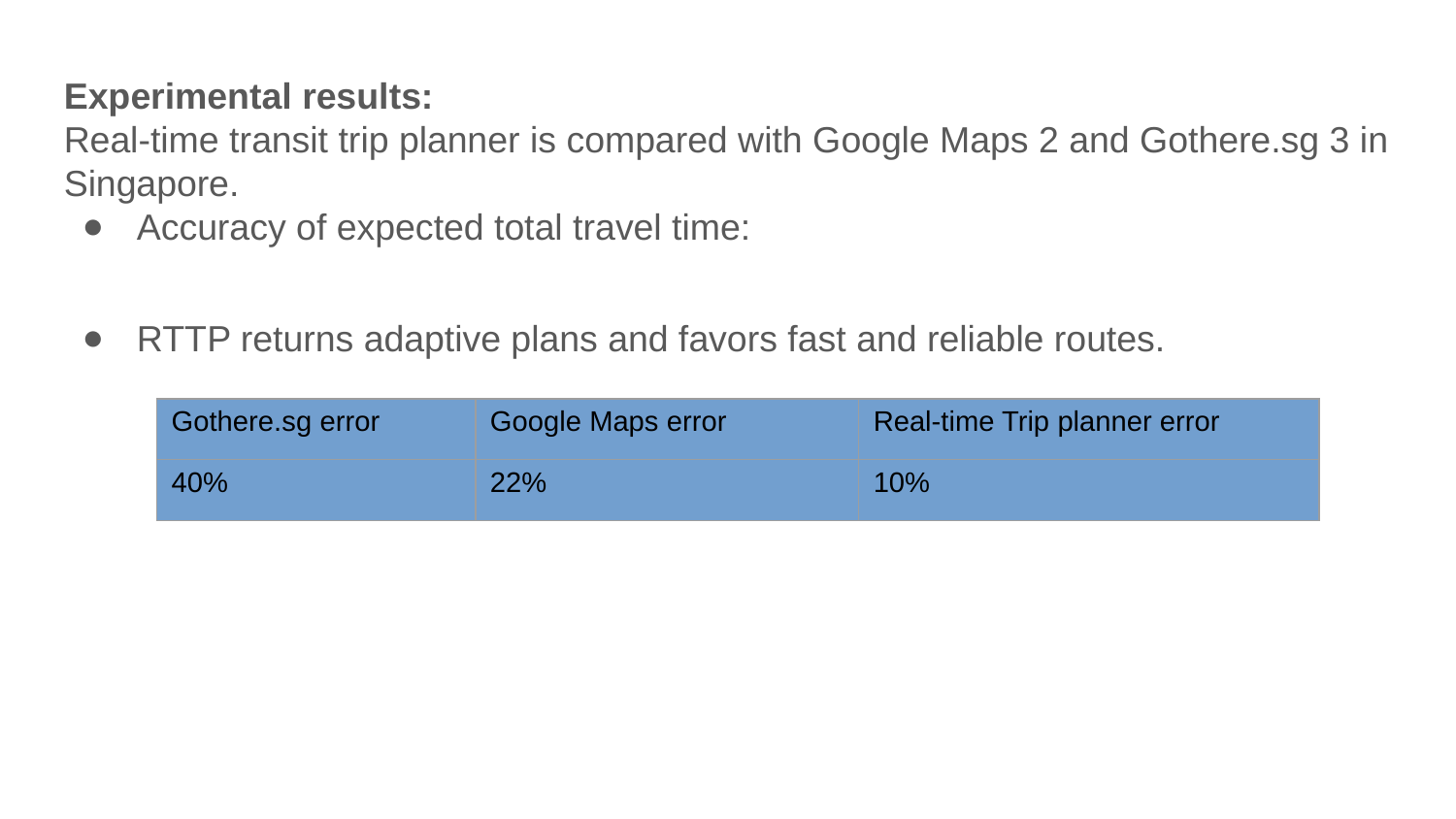

Experimental results:
Real-time transit trip planner is compared with Google Maps 2 and Gothere.sg 3 in Singapore.
Accuracy of expected total travel time:

RTTP returns adaptive plans and favors fast and reliable routes.

| Gothere.sg error | Google Maps error | Real-time Trip planner error |
| --- | --- | --- |
| 40% | 22% | 10% |